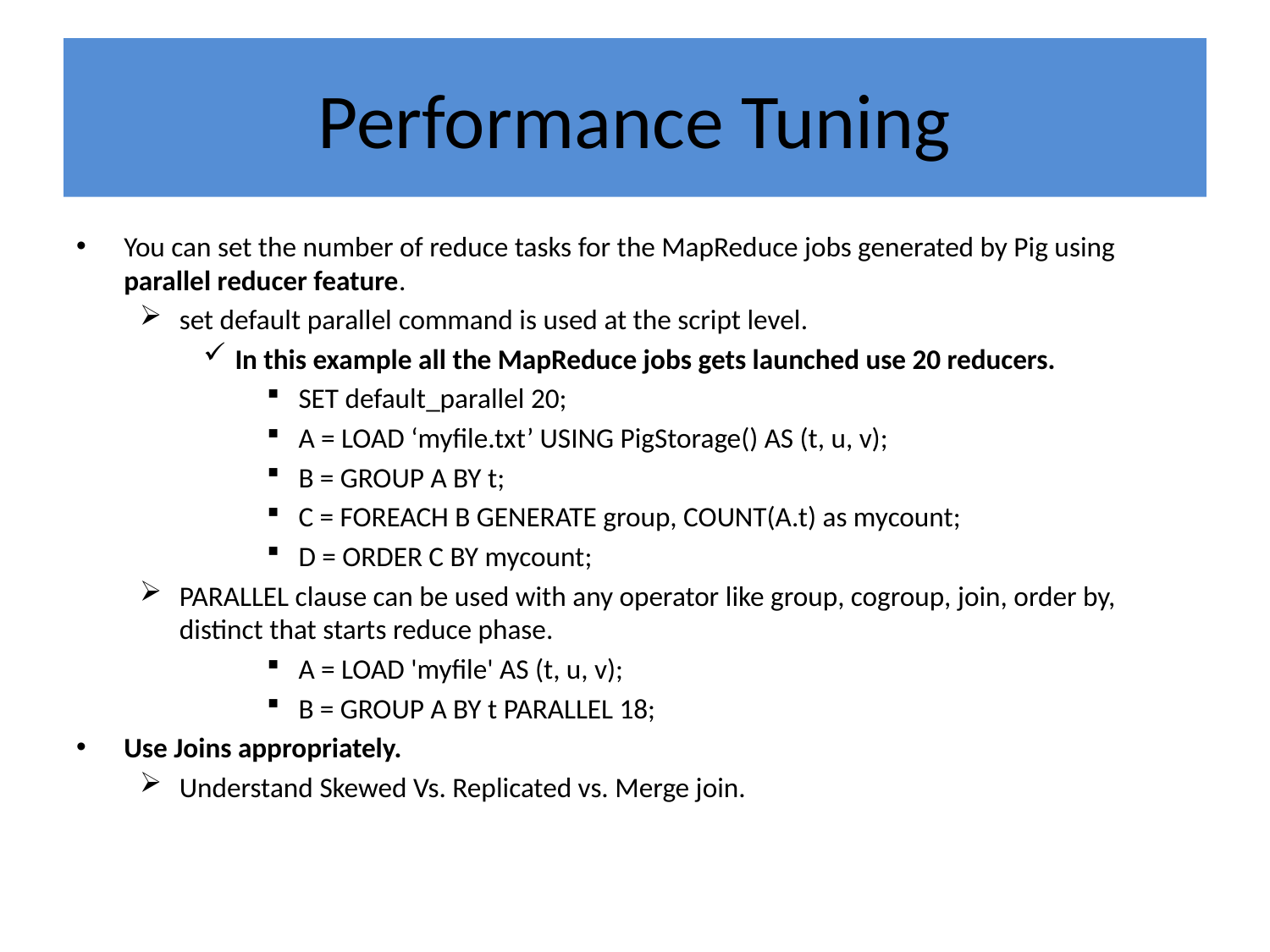

# Performance Tuning
You can set the number of reduce tasks for the MapReduce jobs generated by Pig using parallel reducer feature.
set default parallel command is used at the script level.
In this example all the MapReduce jobs gets launched use 20 reducers.
SET default_parallel 20;
A = LOAD ‘myfile.txt’ USING PigStorage() AS (t, u, v);
B = GROUP A BY t;
C = FOREACH B GENERATE group, COUNT(A.t) as mycount;
D = ORDER C BY mycount;
PARALLEL clause can be used with any operator like group, cogroup, join, order by, distinct that starts reduce phase.
A = LOAD 'myfile' AS (t, u, v);
B = GROUP A BY t PARALLEL 18;
Use Joins appropriately.
Understand Skewed Vs. Replicated vs. Merge join.